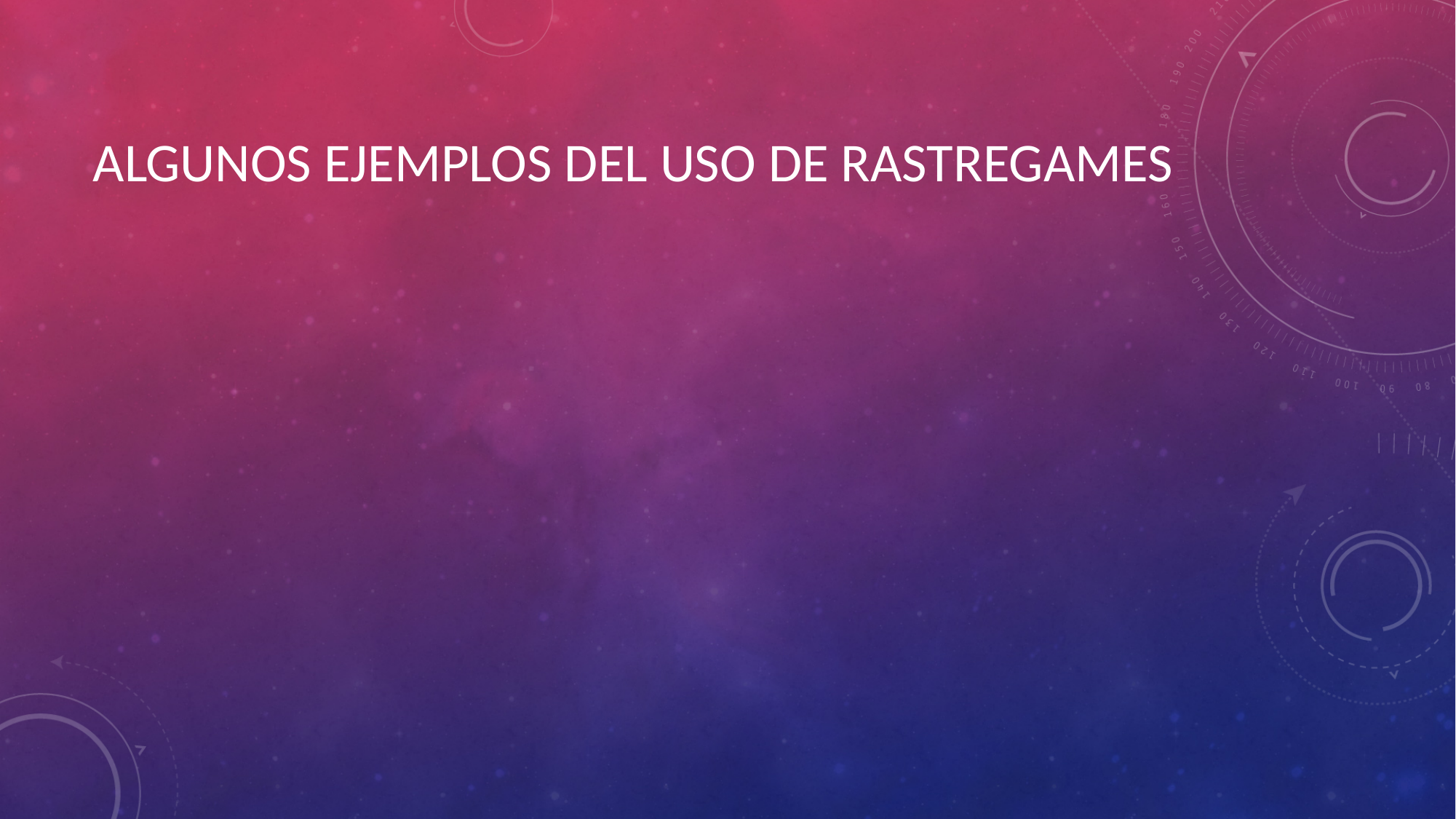

# Algunos ejemplos del uso de RastreGAMES